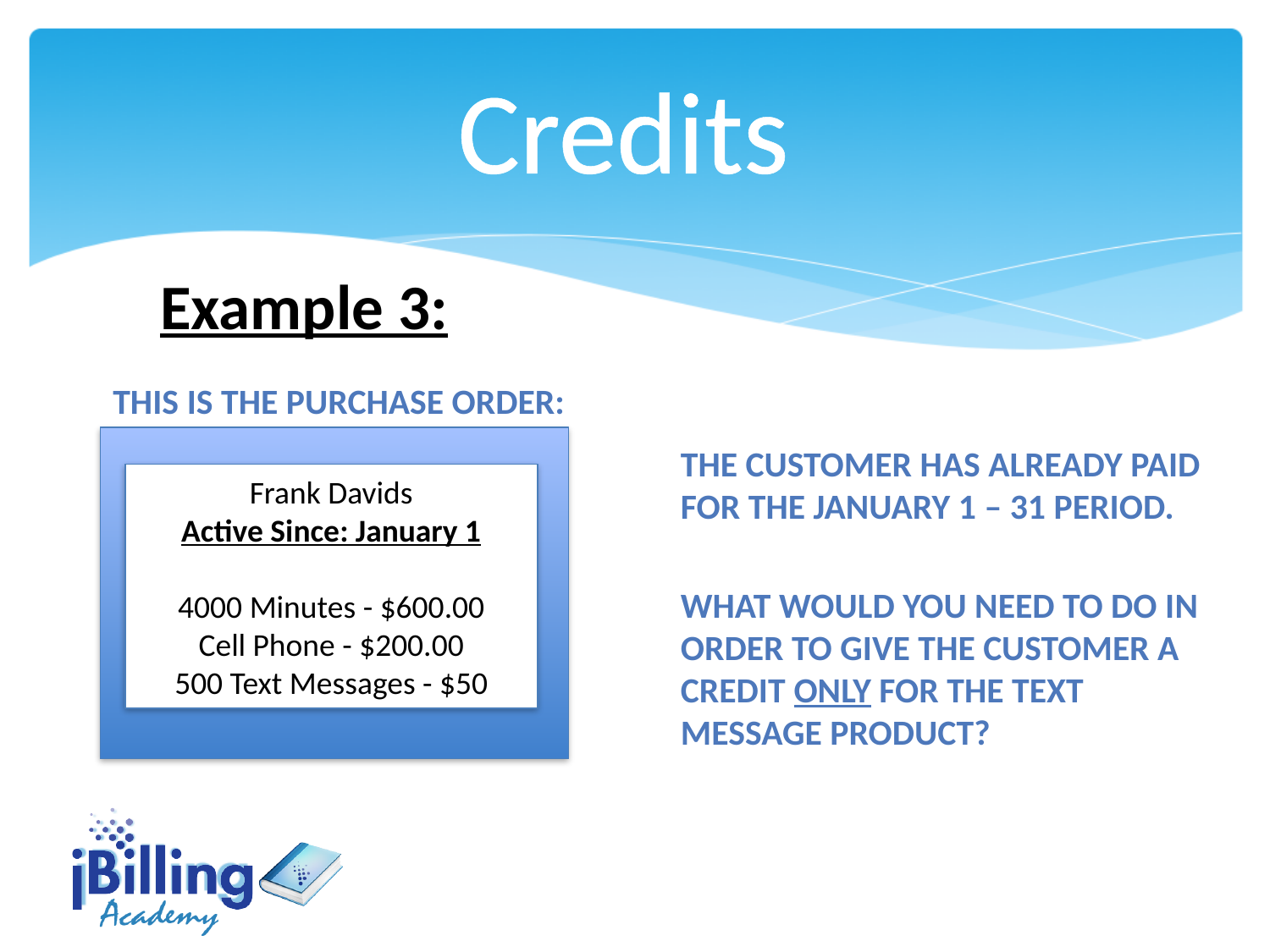

Credits
Example 3:
This is the purchase Order:
The customer has already paid for the January 1 – 31 period.

What would you need to do in order to give the customer a credit only for the text message product?

Frank Davids
Active Since: January 1

4000 Minutes - $600.00
Cell Phone - $200.00
500 Text Messages - $50